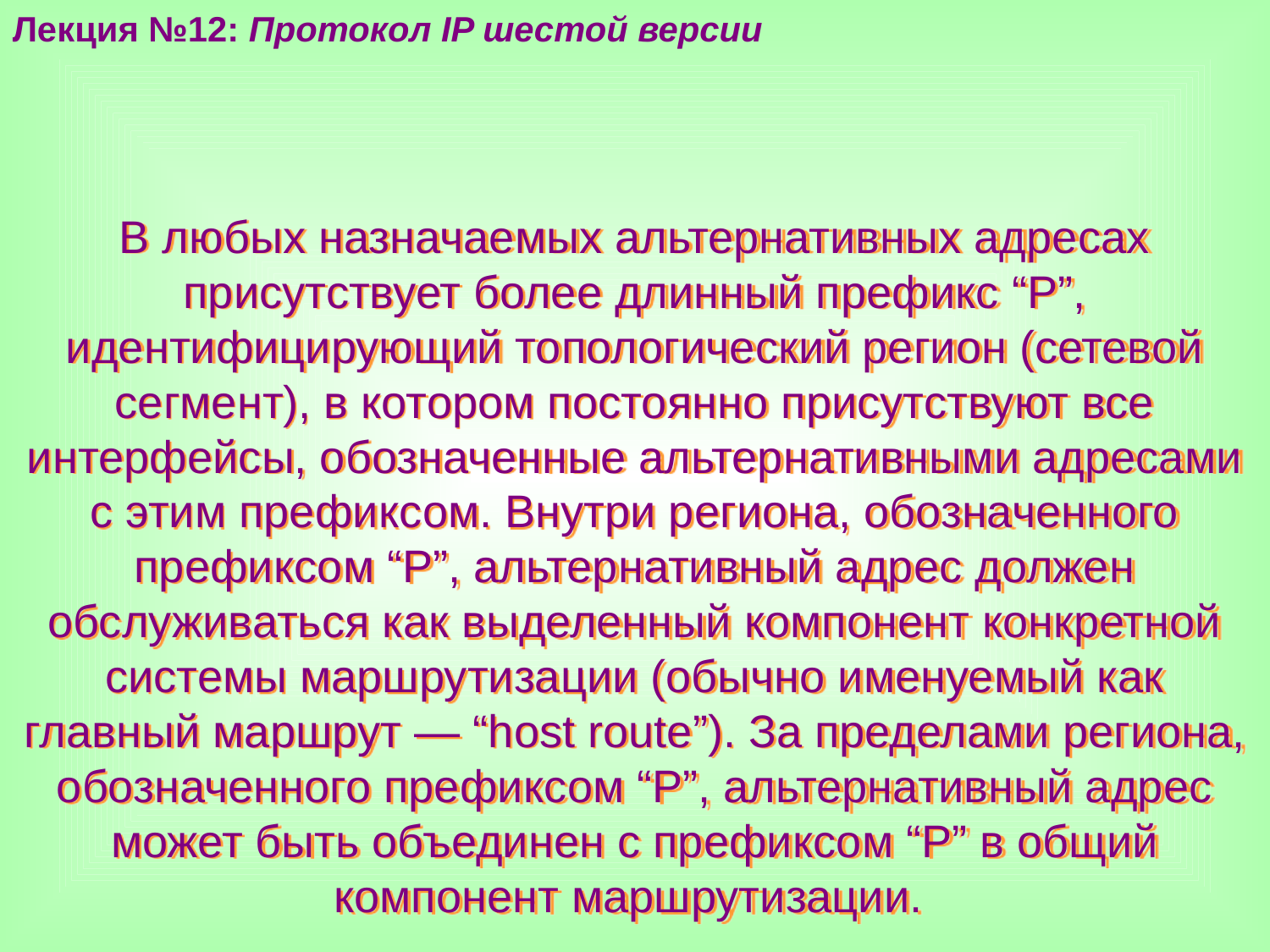

Лекция №12: Протокол IP шестой версии
В любых назначаемых альтернативных адресах присутствует более длинный префикс “Р”, идентифицирующий топологический регион (сетевой сегмент), в котором постоянно присутствуют все интерфейсы, обозначенные альтернативными адресами с этим префиксом. Внутри региона, обозначенного префиксом “Р”, альтернативный адрес должен обслуживаться как выделенный компонент конкретной системы маршрутизации (обычно именуемый как главный маршрут — “host route”). За пределами региона, обозначенного префиксом “Р”, альтернативный адрес может быть объединен с префиксом “Р” в общий компонент маршрутизации.